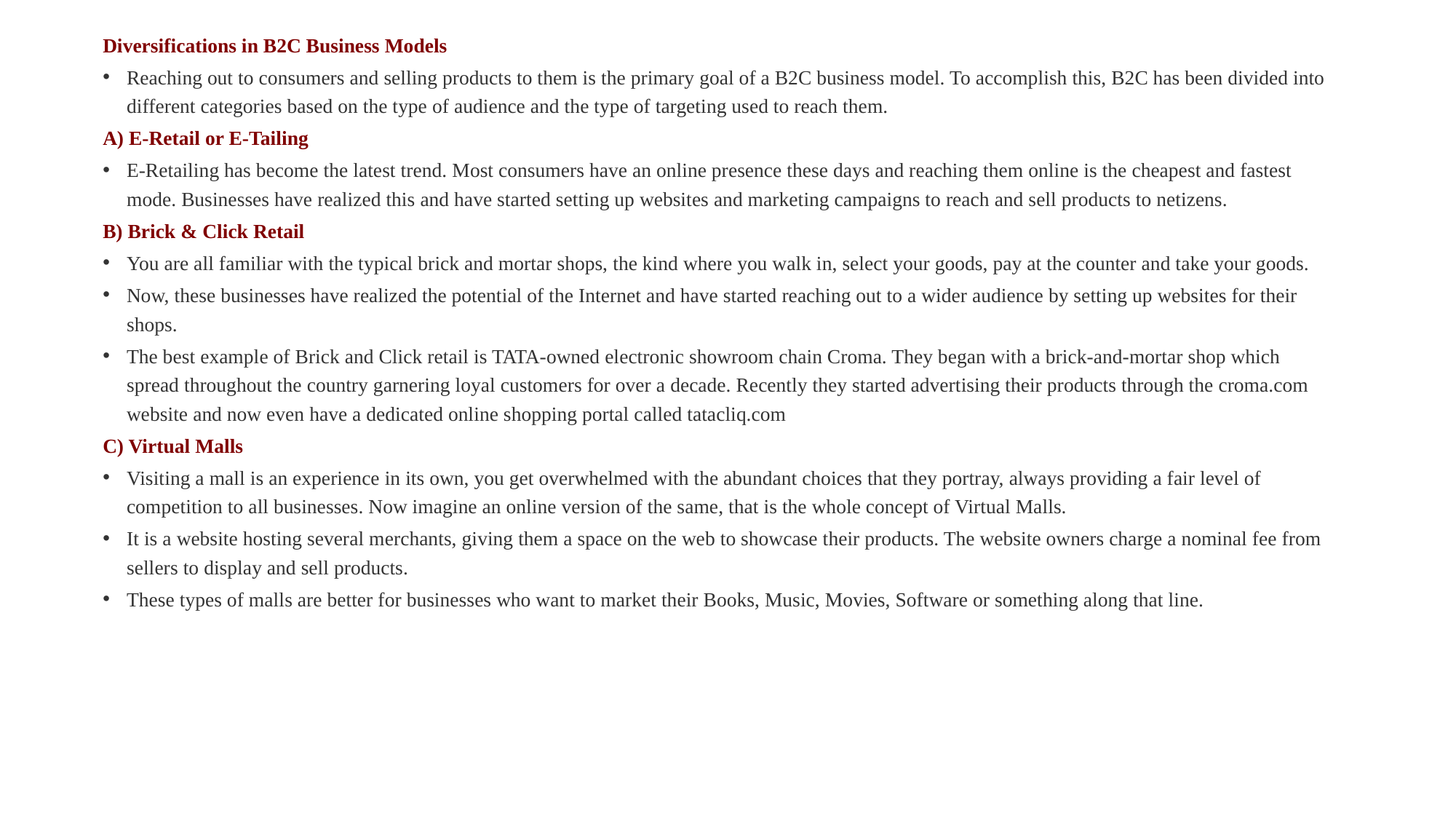

Diversifications in B2C Business Models
Reaching out to consumers and selling products to them is the primary goal of a B2C business model. To accomplish this, B2C has been divided into different categories based on the type of audience and the type of targeting used to reach them.
A) E-Retail or E-Tailing
E-Retailing has become the latest trend. Most consumers have an online presence these days and reaching them online is the cheapest and fastest mode. Businesses have realized this and have started setting up websites and marketing campaigns to reach and sell products to netizens.
B) Brick & Click Retail
You are all familiar with the typical brick and mortar shops, the kind where you walk in, select your goods, pay at the counter and take your goods.
Now, these businesses have realized the potential of the Internet and have started reaching out to a wider audience by setting up websites for their shops.
The best example of Brick and Click retail is TATA-owned electronic showroom chain Croma. They began with a brick-and-mortar shop which spread throughout the country garnering loyal customers for over a decade. Recently they started advertising their products through the croma.com website and now even have a dedicated online shopping portal called tatacliq.com
C) Virtual Malls
Visiting a mall is an experience in its own, you get overwhelmed with the abundant choices that they portray, always providing a fair level of competition to all businesses. Now imagine an online version of the same, that is the whole concept of Virtual Malls.
It is a website hosting several merchants, giving them a space on the web to showcase their products. The website owners charge a nominal fee from sellers to display and sell products.
These types of malls are better for businesses who want to market their Books, Music, Movies, Software or something along that line.